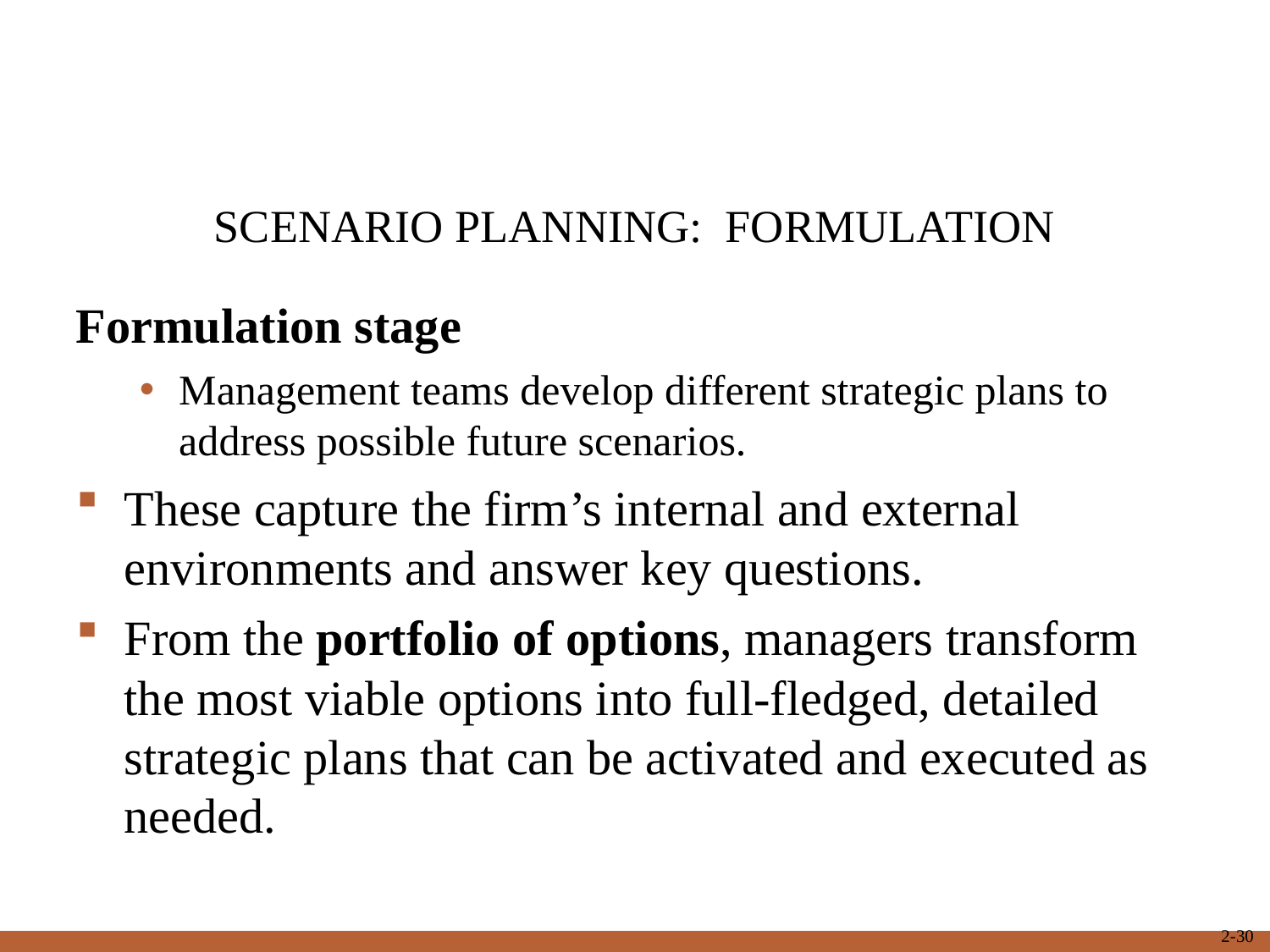

SCENARIO PLANNING:  FORMULATION
Formulation stage
Management teams develop different strategic plans to address possible future scenarios.
These capture the firm’s internal and external environments and answer key questions.
From the portfolio of options, managers transform the most viable options into full-fledged, detailed strategic plans that can be activated and executed as needed.